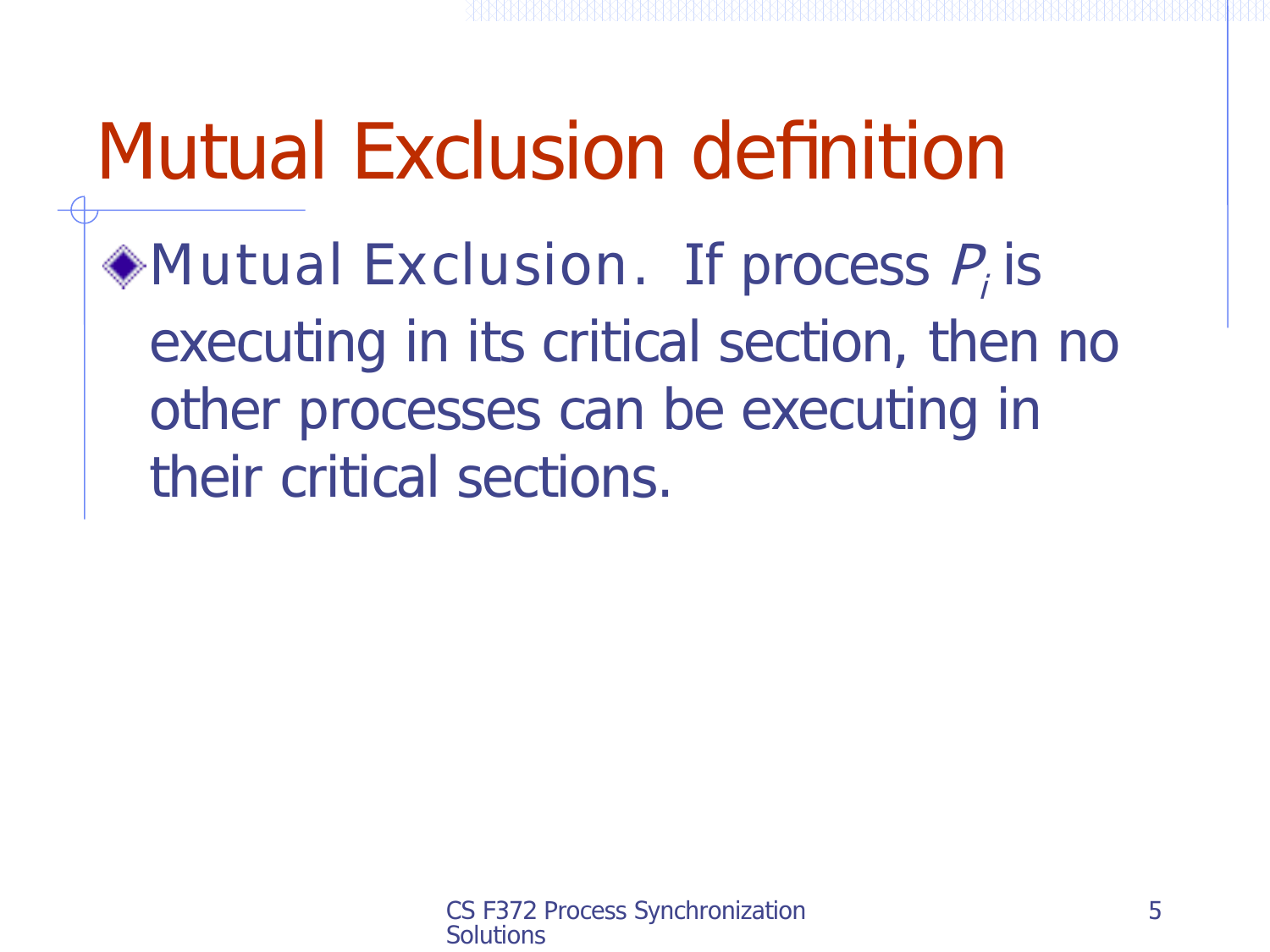

# Mutual Exclusion definition
Mutual Exclusion.  If process Pi is executing in its critical section, then no other processes can be executing in their critical sections.

CS F372 Process Synchronization Solutions
5